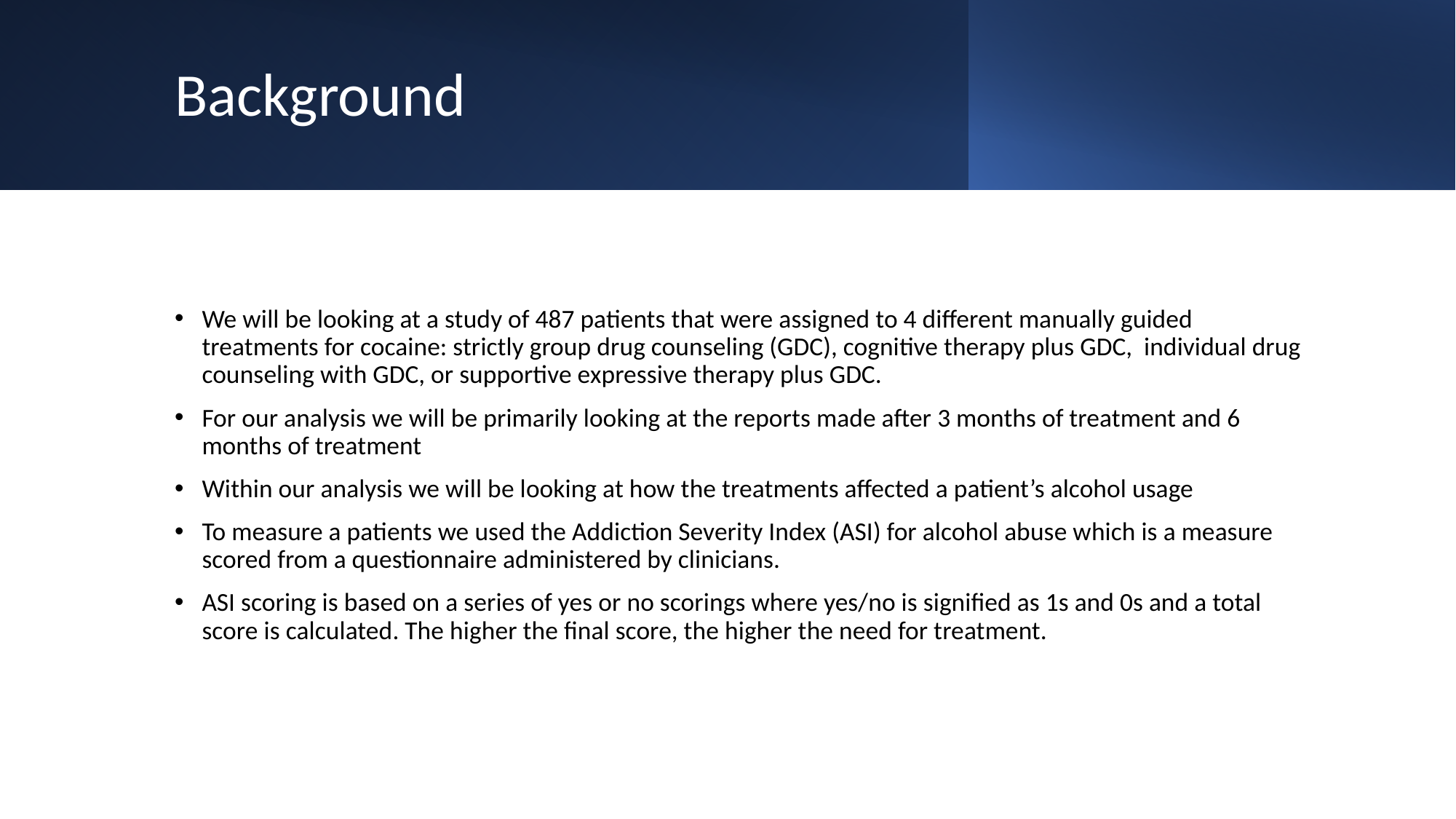

# Background
We will be looking at a study of 487 patients that were assigned to 4 different manually guided treatments for cocaine: strictly group drug counseling (GDC), cognitive therapy plus GDC,  individual drug counseling with GDC, or supportive expressive therapy plus GDC.
For our analysis we will be primarily looking at the reports made after 3 months of treatment and 6 months of treatment
Within our analysis we will be looking at how the treatments affected a patient’s alcohol usage
To measure a patients we used the Addiction Severity Index (ASI) for alcohol abuse which is a measure scored from a questionnaire administered by clinicians.
ASI scoring is based on a series of yes or no scorings where yes/no is signified as 1s and 0s and a total score is calculated. The higher the final score, the higher the need for treatment.